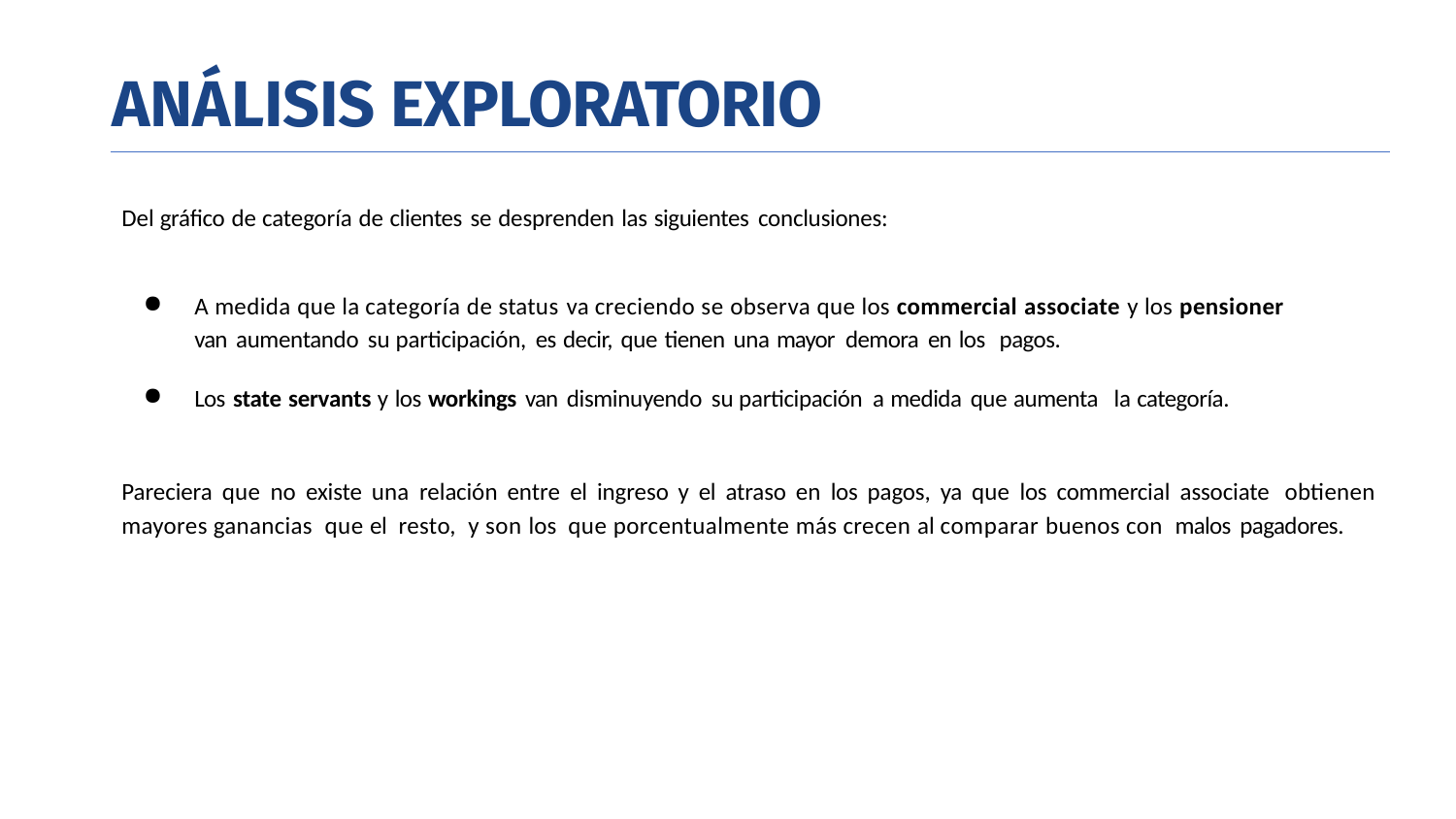

# ANÁLISIS EXPLORATORIO

Del gráﬁco de categoría de clientes se desprenden las siguientes conclusiones:

A medida que la categoría de status va creciendo se observa que los commercial associate y los pensioner
van aumentando su participación, es decir, que tienen una mayor demora en los pagos.

Los state servants y los workings van disminuyendo su participación a medida que aumenta la categoría.

Pareciera que no existe una relación entre el ingreso y el atraso en los pagos, ya que los commercial associate  obtienen mayores ganancias  que el resto,  y son los  que porcentualmente más crecen al comparar buenos con  malos pagadores.